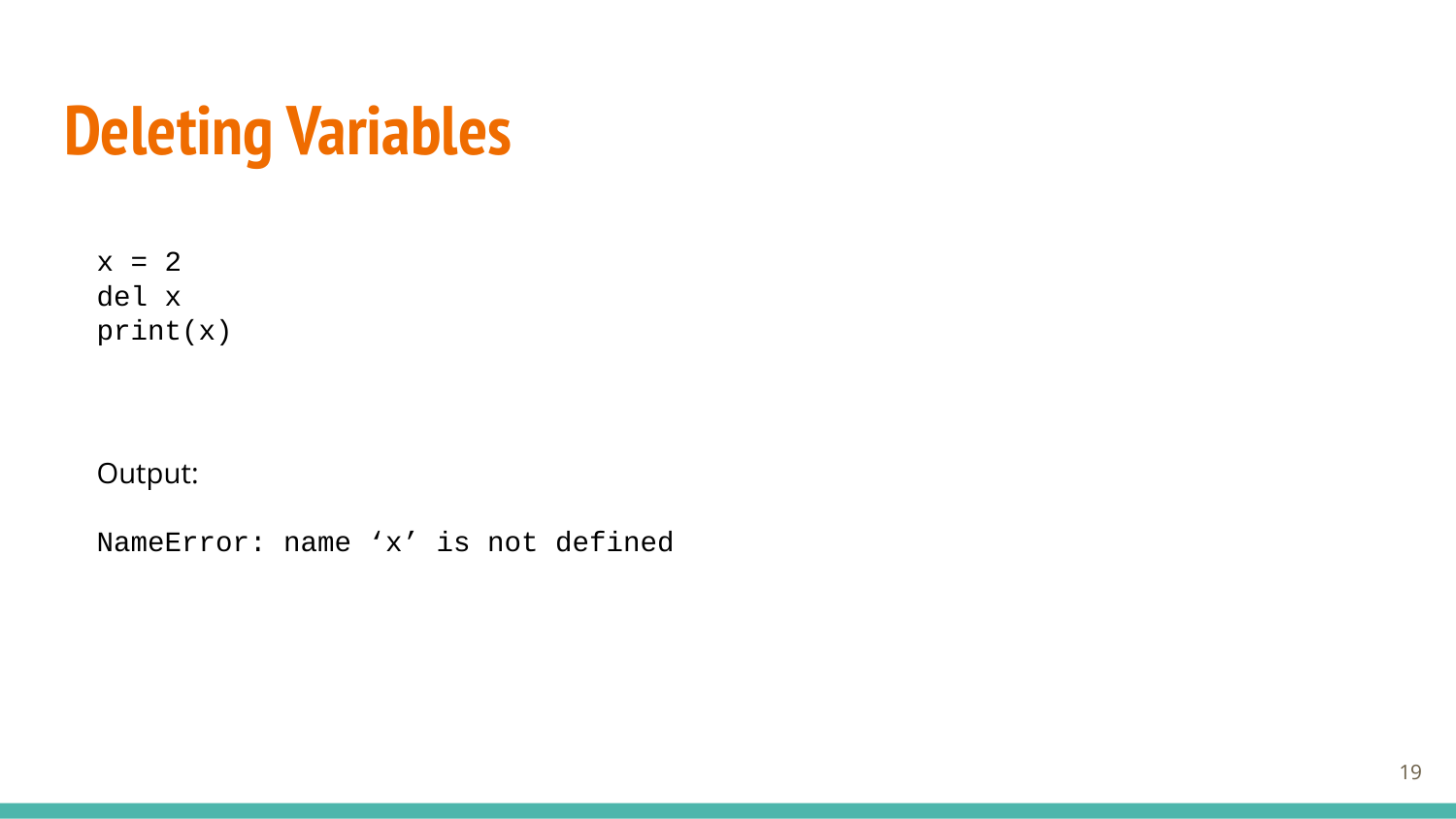

# Deleting Variables

x = 2
del x
print(x)
Output:

NameError: name ‘x’ is not defined
19